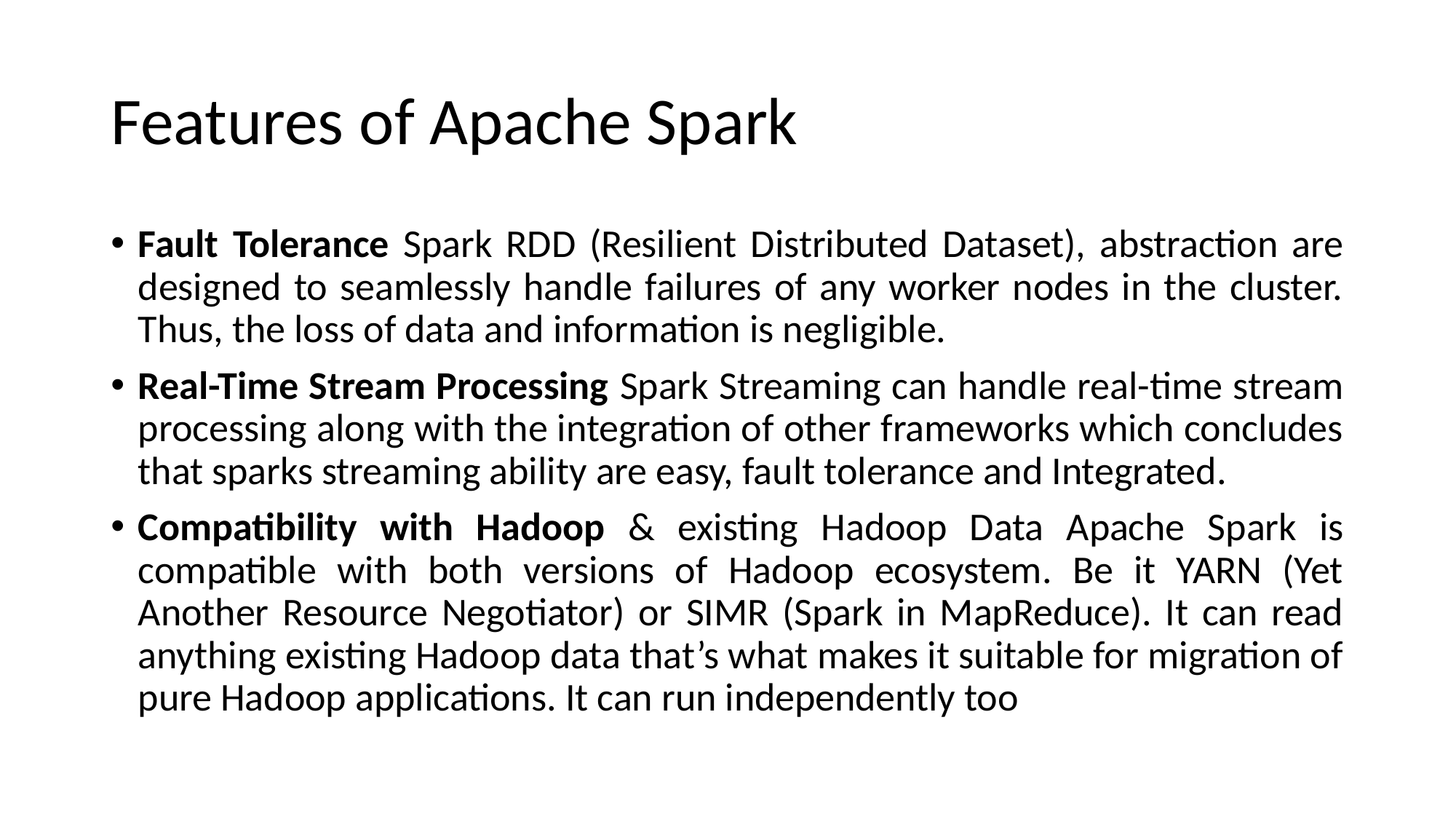

# Features of Apache Spark
Fault Tolerance Spark RDD (Resilient Distributed Dataset), abstraction are designed to seamlessly handle failures of any worker nodes in the cluster. Thus, the loss of data and information is negligible.
Real-Time Stream Processing Spark Streaming can handle real-time stream processing along with the integration of other frameworks which concludes that sparks streaming ability are easy, fault tolerance and Integrated.
Compatibility with Hadoop & existing Hadoop Data Apache Spark is compatible with both versions of Hadoop ecosystem. Be it YARN (Yet Another Resource Negotiator) or SIMR (Spark in MapReduce). It can read anything existing Hadoop data that’s what makes it suitable for migration of pure Hadoop applications. It can run independently too